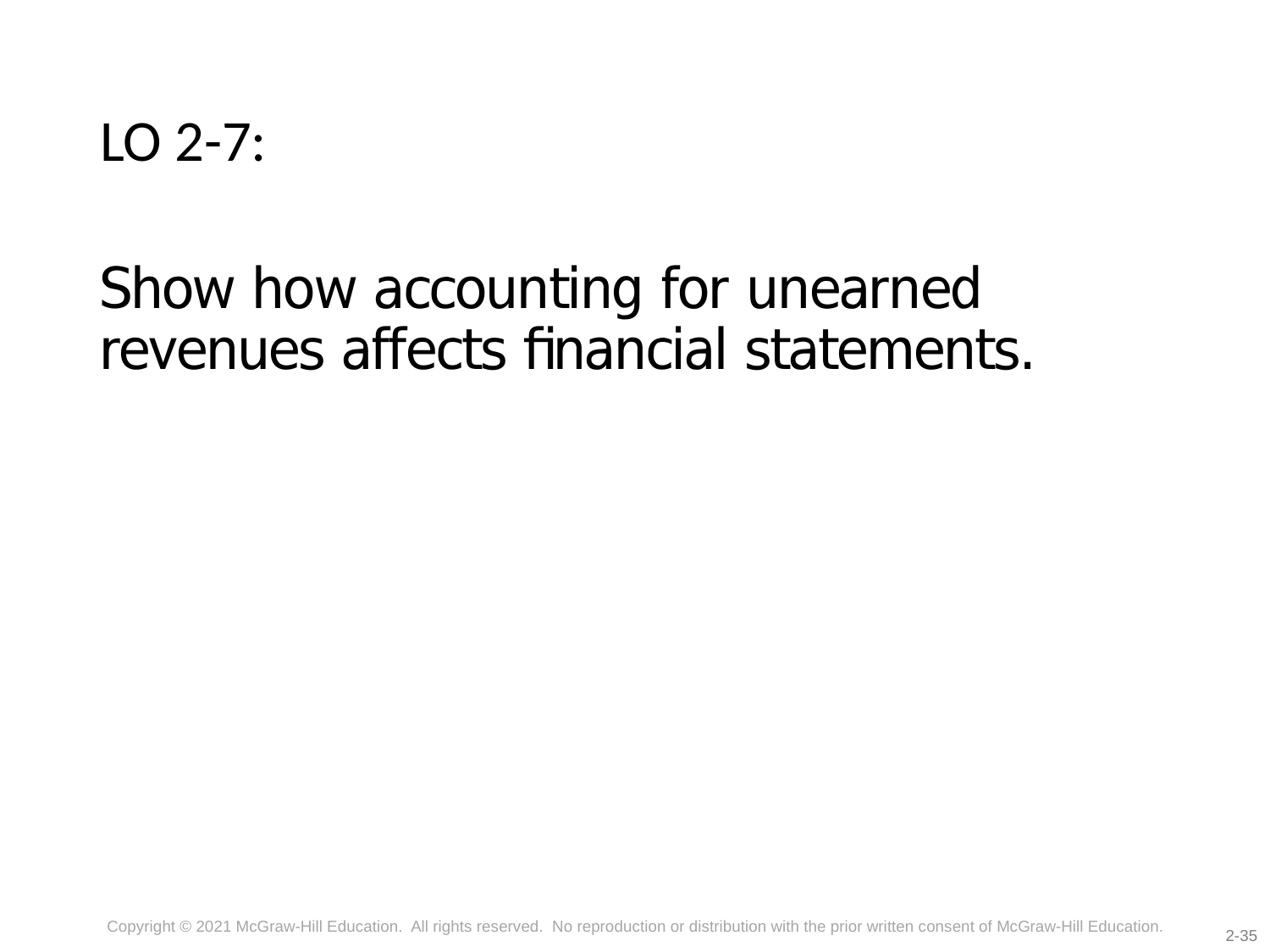

# LO 2-7:
Show how accounting for unearned revenues affects financial statements.